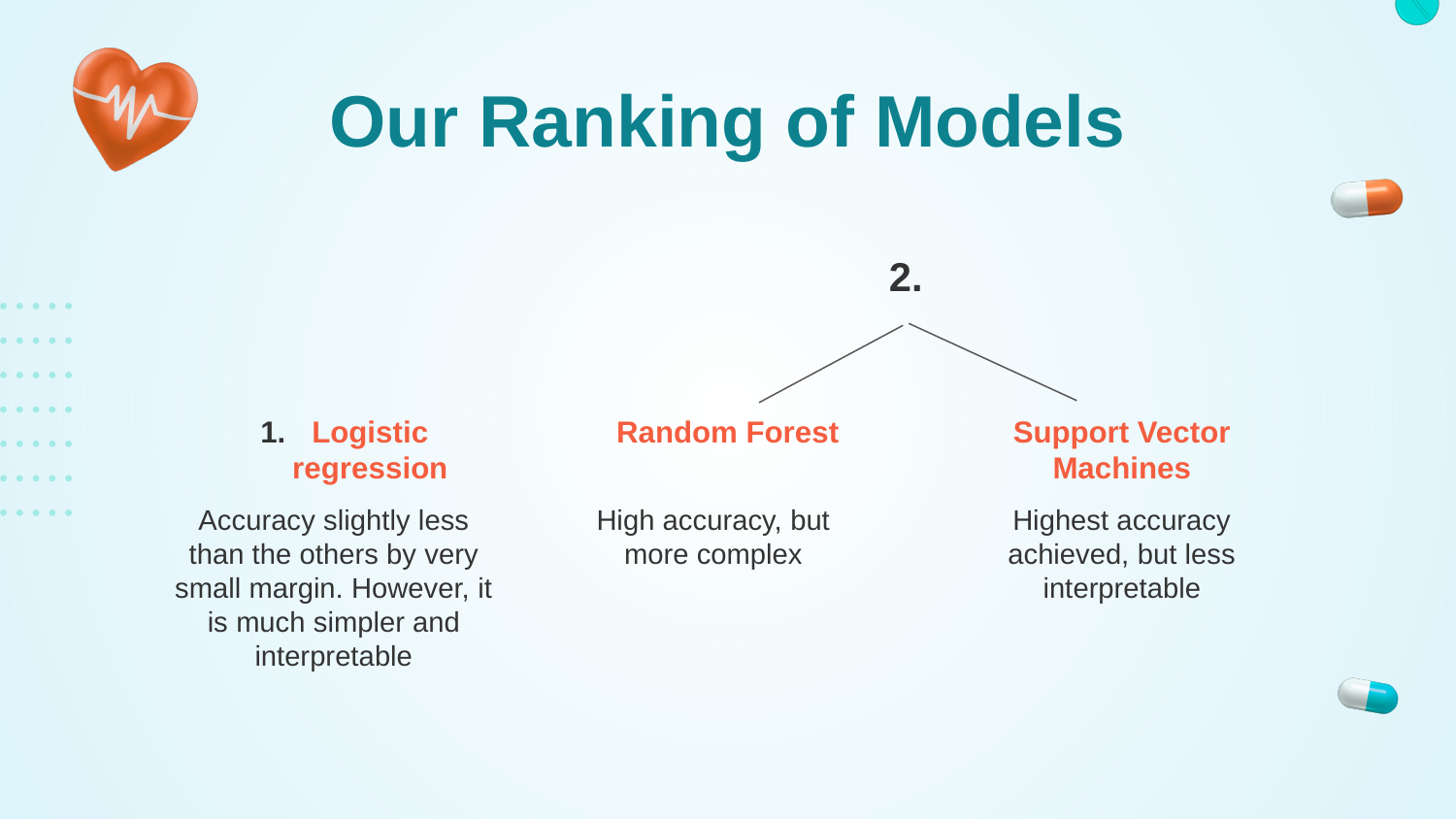

Our Ranking of Models
2.
# Logistic regression
Random Forest
Support Vector Machines
Highest accuracy achieved, but less interpretable
Accuracy slightly less than the others by very small margin. However, it is much simpler and interpretable
High accuracy, but more complex